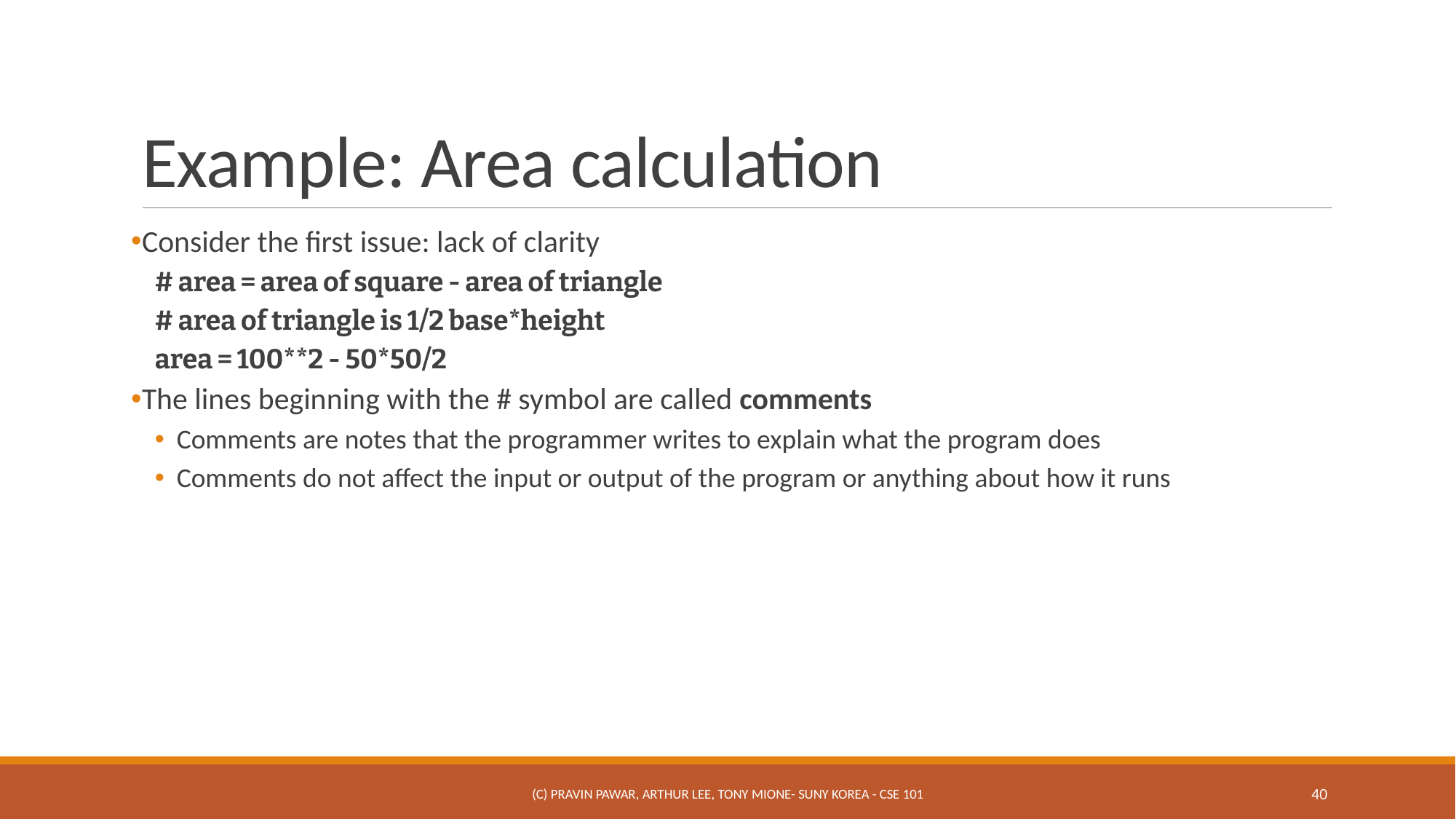

# Example: Area calculation
Consider the first issue: lack of clarity
# area = area of square - area of triangle
# area of triangle is 1/2 base*height
area = 100**2 - 50*50/2
The lines beginning with the # symbol are called comments
Comments are notes that the programmer writes to explain what the program does
Comments do not affect the input or output of the program or anything about how it runs

(c) Pravin Pawar, Arthur Lee, Tony Mione- SUNY Korea - CSE 101
40